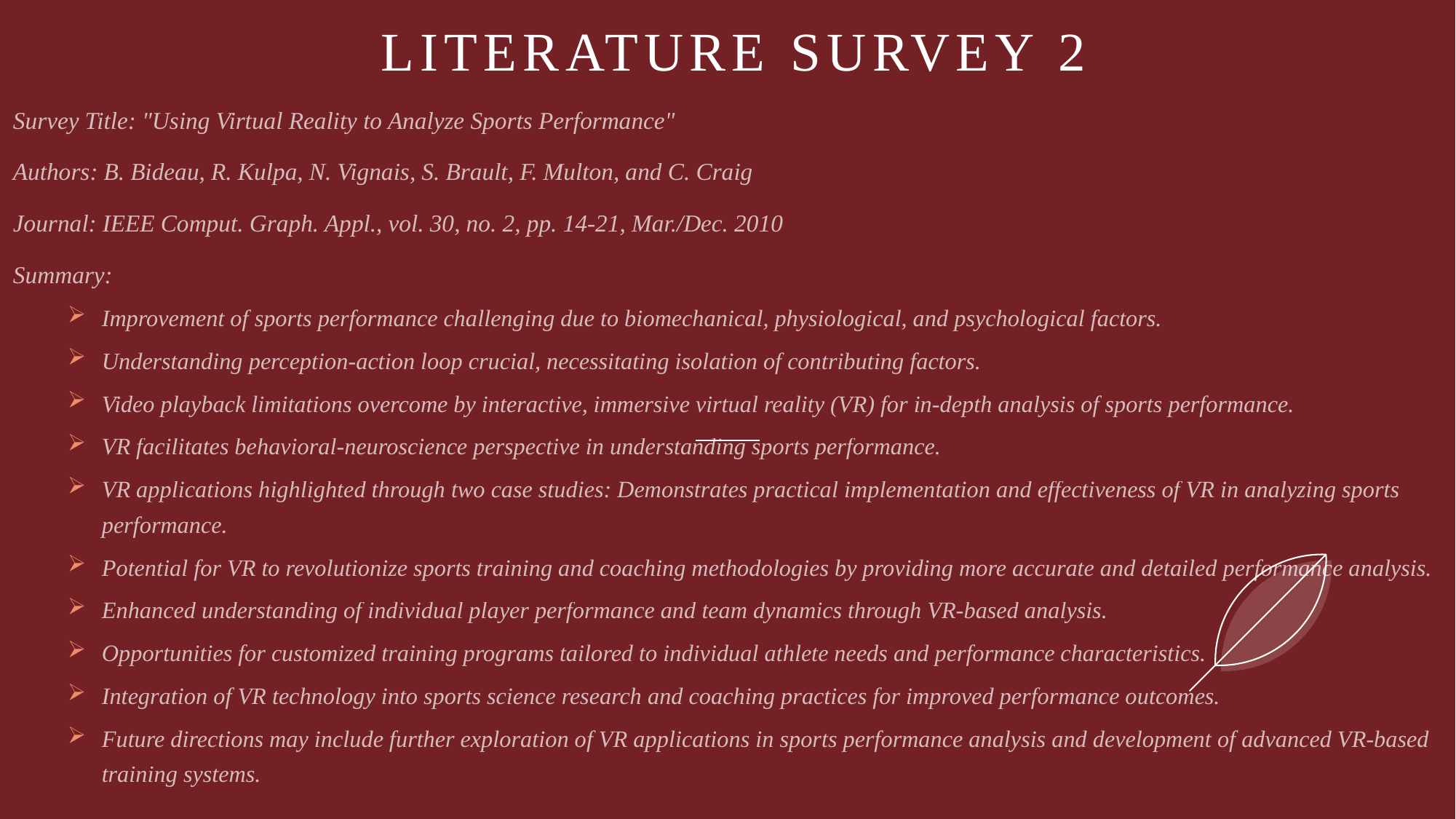

# Literature Survey 2
Survey Title: "Using Virtual Reality to Analyze Sports Performance"
Authors: B. Bideau, R. Kulpa, N. Vignais, S. Brault, F. Multon, and C. Craig
Journal: IEEE Comput. Graph. Appl., vol. 30, no. 2, pp. 14-21, Mar./Dec. 2010
Summary:
Improvement of sports performance challenging due to biomechanical, physiological, and psychological factors.
Understanding perception-action loop crucial, necessitating isolation of contributing factors.
Video playback limitations overcome by interactive, immersive virtual reality (VR) for in-depth analysis of sports performance.
VR facilitates behavioral-neuroscience perspective in understanding sports performance.
VR applications highlighted through two case studies: Demonstrates practical implementation and effectiveness of VR in analyzing sports performance.
Potential for VR to revolutionize sports training and coaching methodologies by providing more accurate and detailed performance analysis.
Enhanced understanding of individual player performance and team dynamics through VR-based analysis.
Opportunities for customized training programs tailored to individual athlete needs and performance characteristics.
Integration of VR technology into sports science research and coaching practices for improved performance outcomes.
Future directions may include further exploration of VR applications in sports performance analysis and development of advanced VR-based training systems.